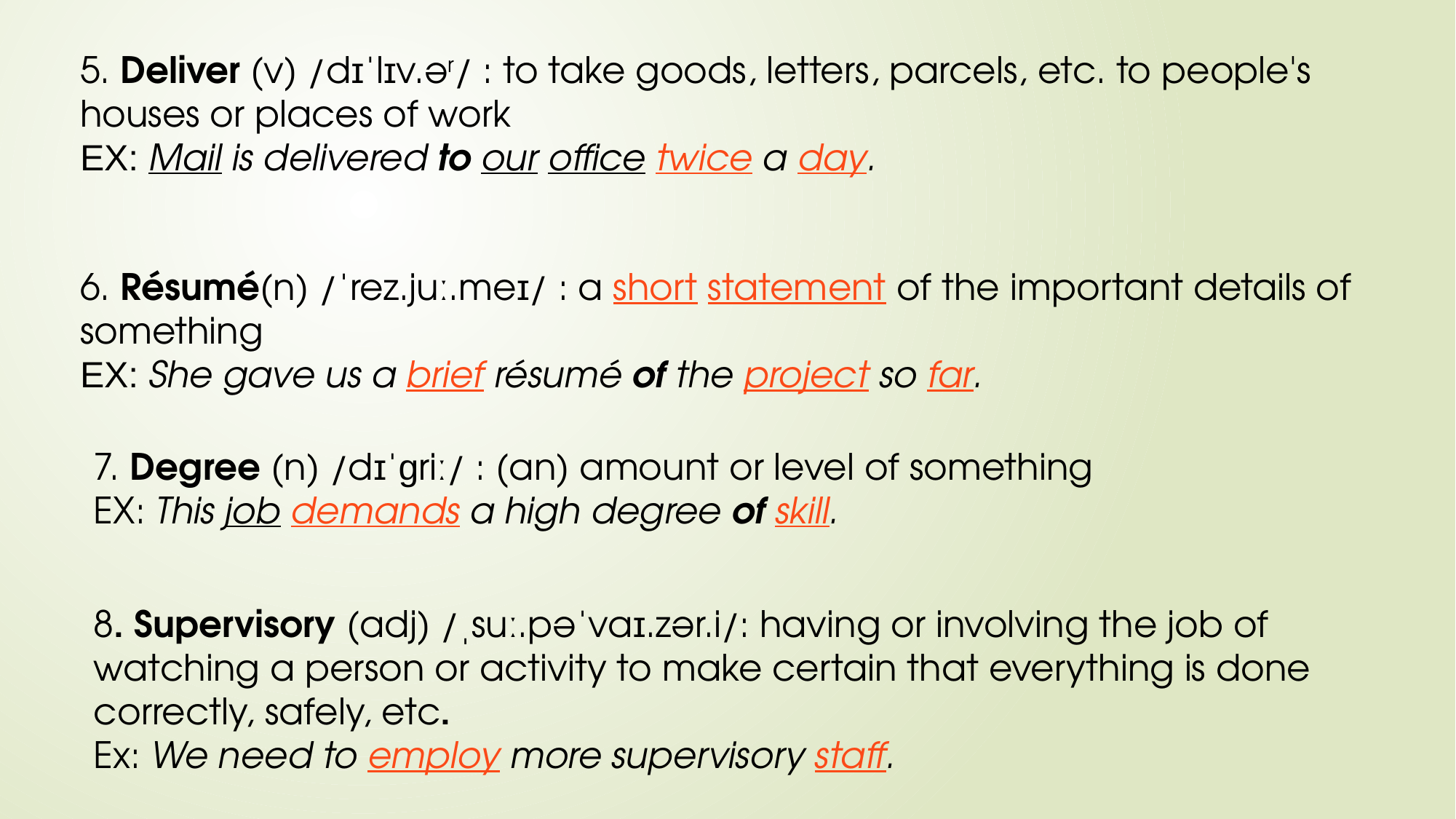

5. Deliver (v) /dɪˈlɪv.ər/ : to take goods, letters, parcels, etc. to people's houses or places of work
EX: Mail is delivered to our office twice a day.

6. Résumé(n) /ˈrez.juː.meɪ/ : a short statement of the important details of something
EX: She gave us a brief résumé of the project so far.
7. Degree (n) /dɪˈɡriː/ : (an) amount or level of something
EX: This job demands a high degree of skill.
8. Supervisory (adj) /ˌsuː.pəˈvaɪ.zər.i/: having or involving the job of watching a person or activity to make certain that everything is done correctly, safely, etc.
Ex: We need to employ more supervisory staff.